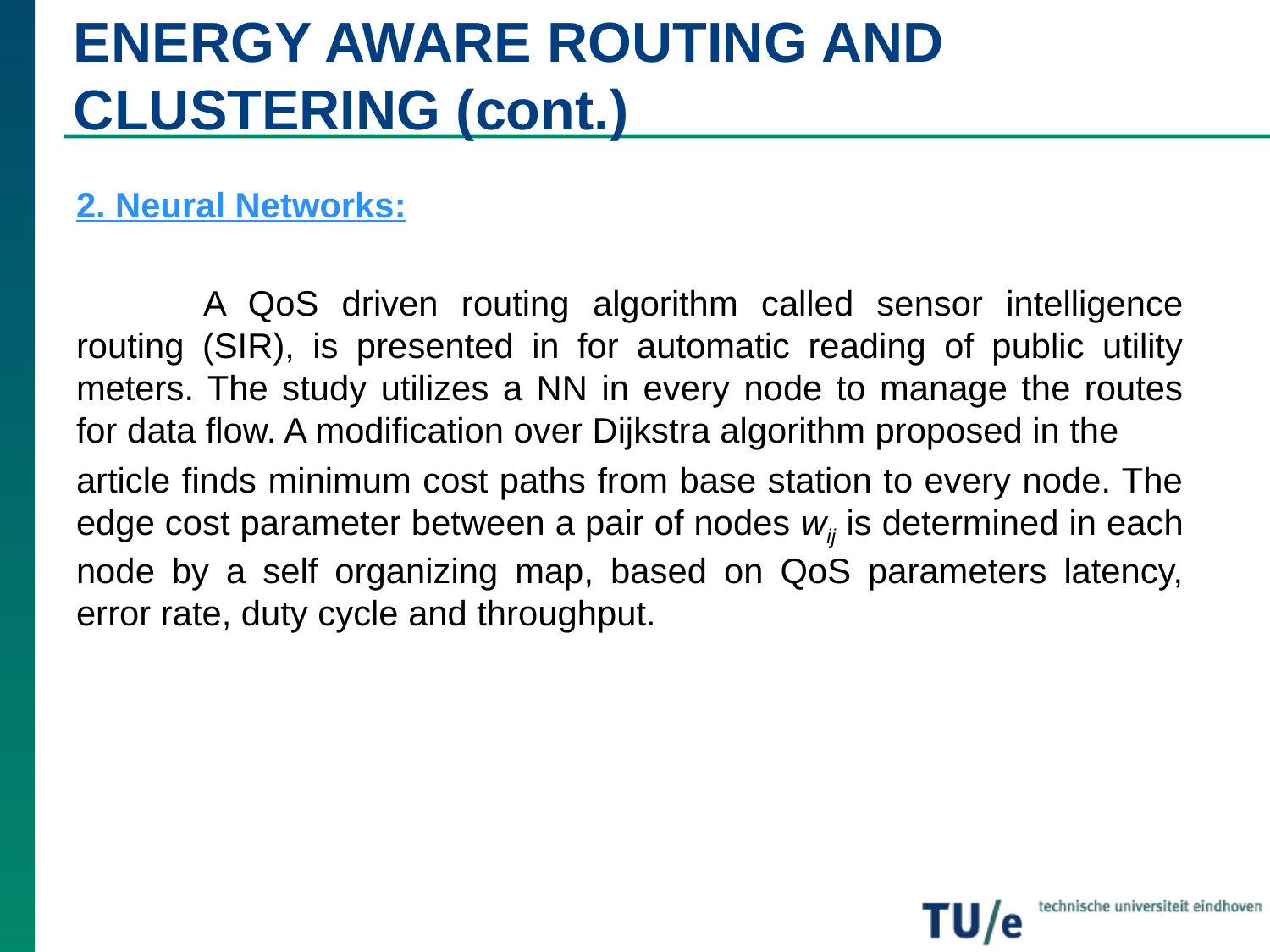

# ENERGY AWARE ROUTING AND CLUSTERING (cont.)
2. Neural Networks:

	A QoS driven routing algorithm called sensor intelligence routing (SIR), is presented in for automatic reading of public utility meters. The study utilizes a NN in every node to manage the routes for data flow. A modification over Dijkstra algorithm proposed in the
article finds minimum cost paths from base station to every node. The edge cost parameter between a pair of nodes wij is determined in each node by a self organizing map, based on QoS parameters latency, error rate, duty cycle and throughput.